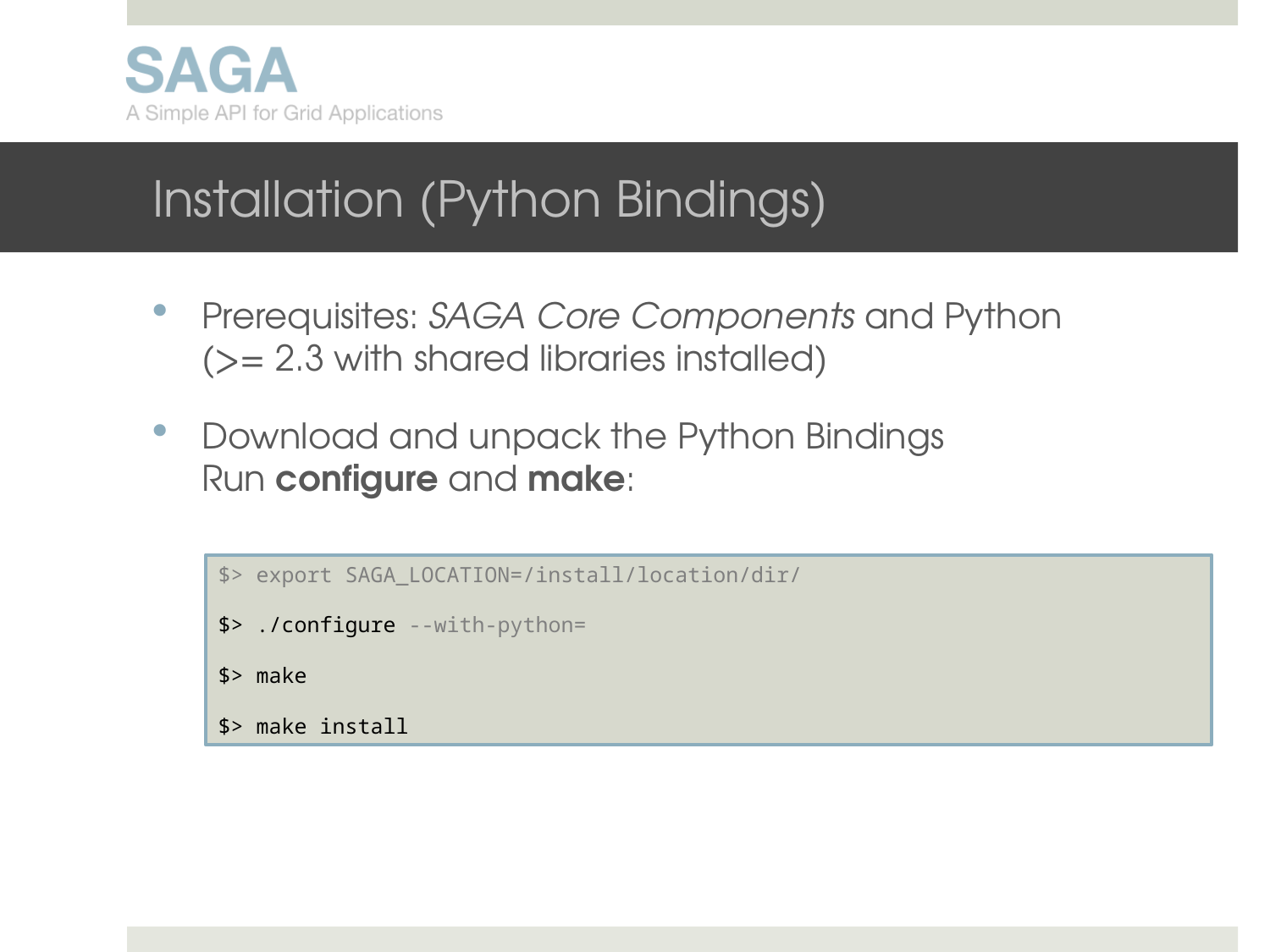

# Installation (Python Bindings)
Prerequisites: SAGA Core Components and Python
(>= 2.3 with shared libraries installed)
Download and unpack the Python Bindings
Run configure and make:
$> export SAGA_LOCATION=/install/location/dir/

$> ./configure --with-python=

$> make

$> make install